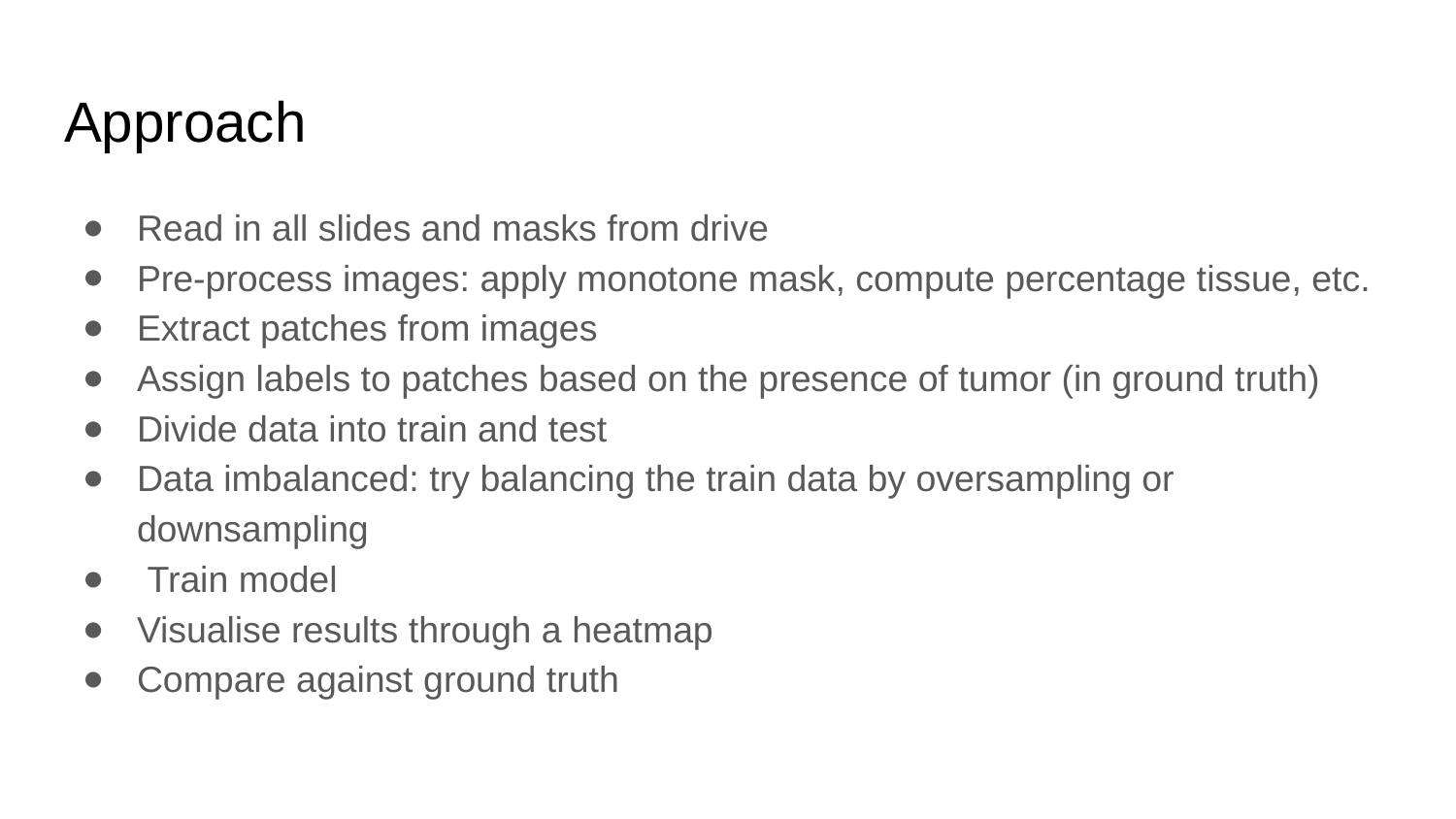

# Approach
Read in all slides and masks from drive
Pre-process images: apply monotone mask, compute percentage tissue, etc.
Extract patches from images
Assign labels to patches based on the presence of tumor (in ground truth)
Divide data into train and test
Data imbalanced: try balancing the train data by oversampling or downsampling
 Train model
Visualise results through a heatmap
Compare against ground truth